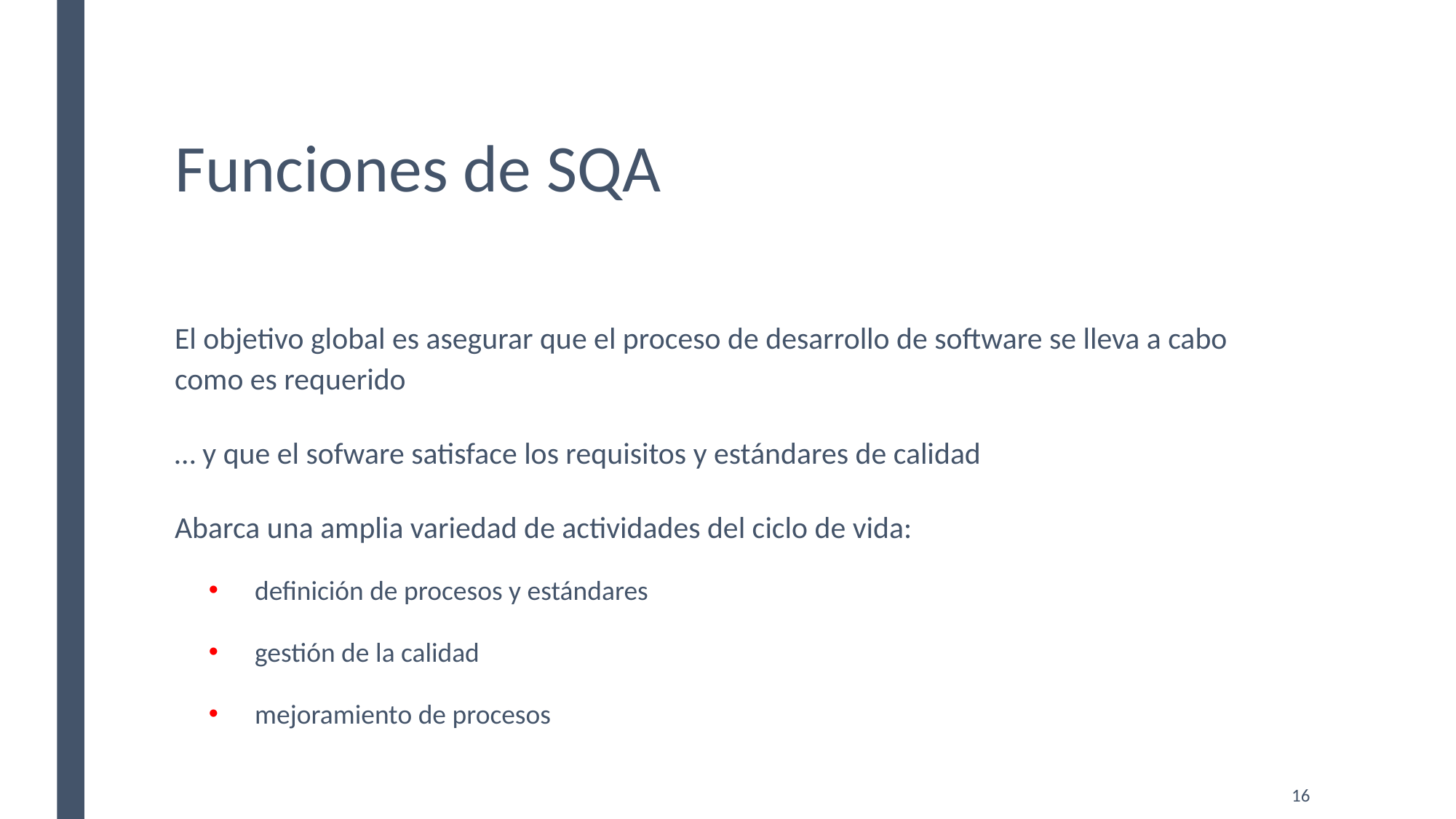

# Funciones de SQA
El objetivo global es asegurar que el proceso de desarrollo de software se lleva a cabo como es requerido
… y que el sofware satisface los requisitos y estándares de calidad
Abarca una amplia variedad de actividades del ciclo de vida:
definición de procesos y estándares
gestión de la calidad
mejoramiento de procesos
16